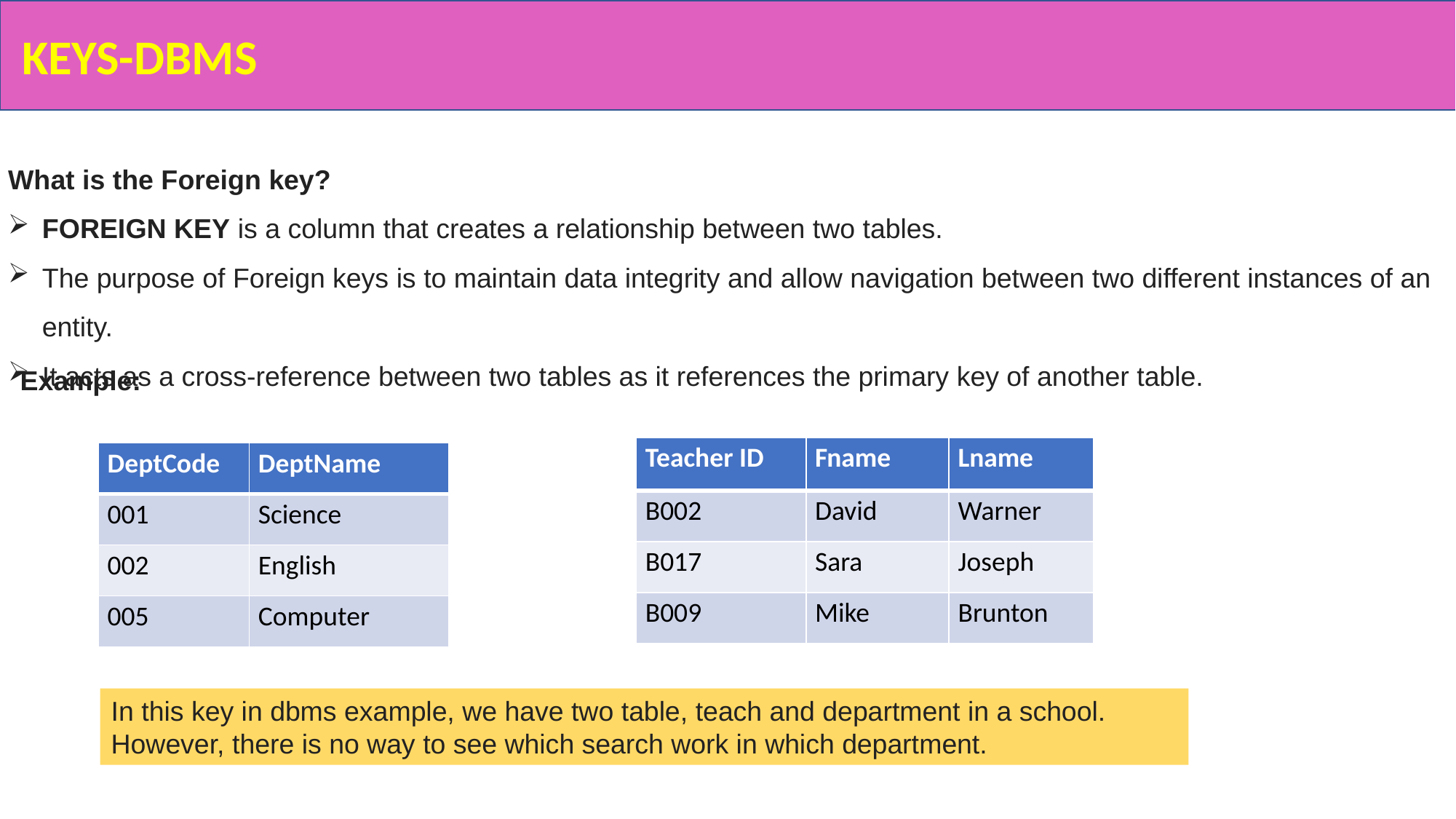

KEYS-DBMS
What is the Foreign key?
FOREIGN KEY is a column that creates a relationship between two tables.
The purpose of Foreign keys is to maintain data integrity and allow navigation between two different instances of an entity.
It acts as a cross-reference between two tables as it references the primary key of another table.
Example:
| Teacher ID | Fname | Lname |
| --- | --- | --- |
| B002 | David | Warner |
| B017 | Sara | Joseph |
| B009 | Mike | Brunton |
| DeptCode | DeptName |
| --- | --- |
| 001 | Science |
| 002 | English |
| 005 | Computer |
In this key in dbms example, we have two table, teach and department in a school. However, there is no way to see which search work in which department.